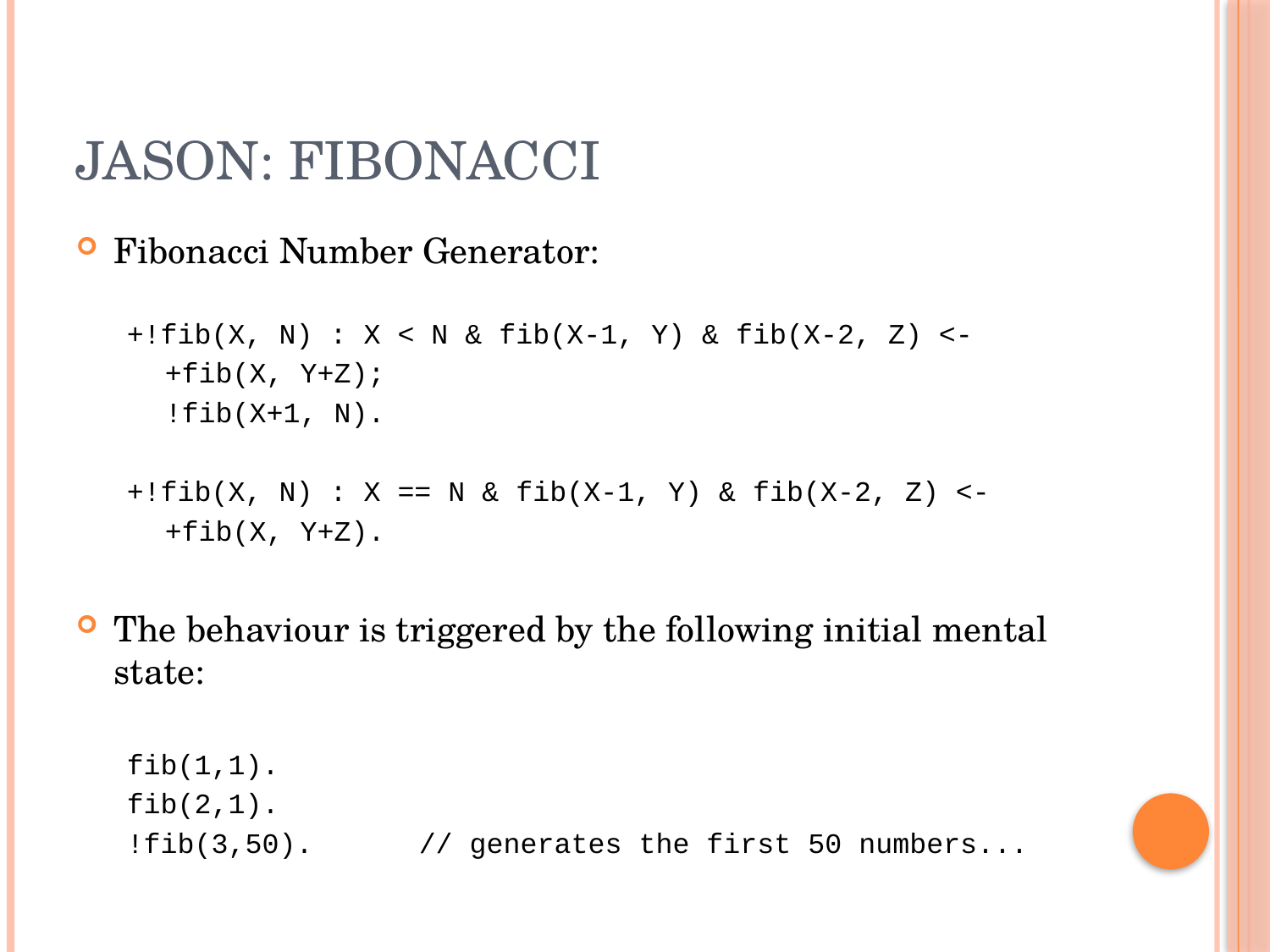

# Jason: Fibonacci
Fibonacci Number Generator:

+!fib(X, N) : X < N & fib(X-1, Y) & fib(X-2, Z) <-
	+fib(X, Y+Z);
	!fib(X+1, N).

+!fib(X, N) : X == N & fib(X-1, Y) & fib(X-2, Z) <-
	+fib(X, Y+Z).

The behaviour is triggered by the following initial mental state:

fib(1,1).
fib(2,1).
!fib(3,50).	// generates the first 50 numbers...